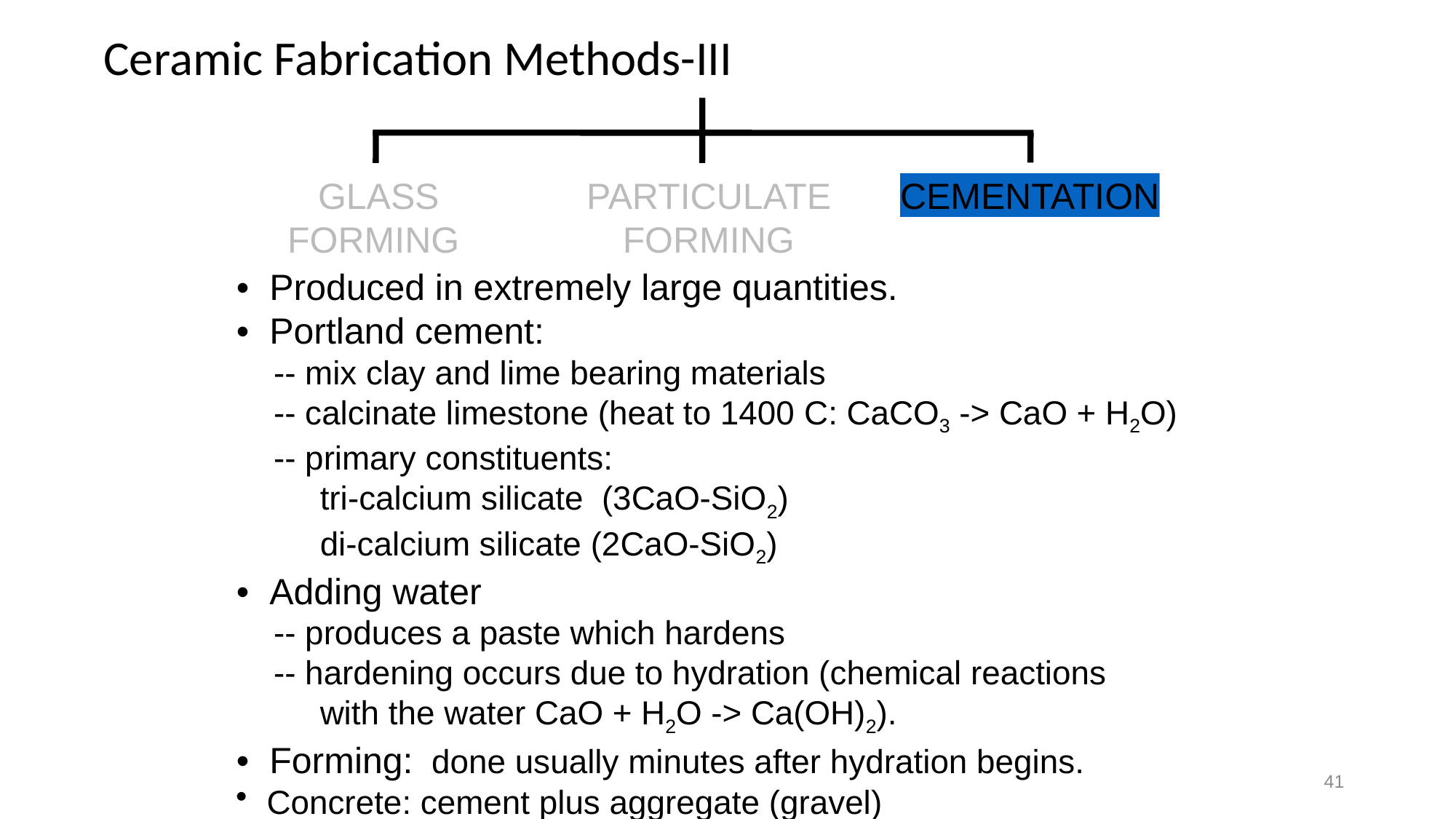

Ceramic Fabrication Methods-III

GLASS
FORMING
PARTICULATE
FORMING
CEMENTATION
•  Produced in extremely large quantities.
•  Portland cement:
    -- mix clay and lime bearing materials
    -- calcinate limestone (heat to 1400 C: CaCO3 -> CaO + H2O)
    -- primary constituents:
         tri-calcium silicate  (3CaO-SiO2)
         di-calcium silicate (2CaO-SiO2)
•  Adding water
    -- produces a paste which hardens
    -- hardening occurs due to hydration (chemical reactions
         with the water CaO + H2O -> Ca(OH)2).
•  Forming:  done usually minutes after hydration begins.
  Concrete: cement plus aggregate (gravel)
41